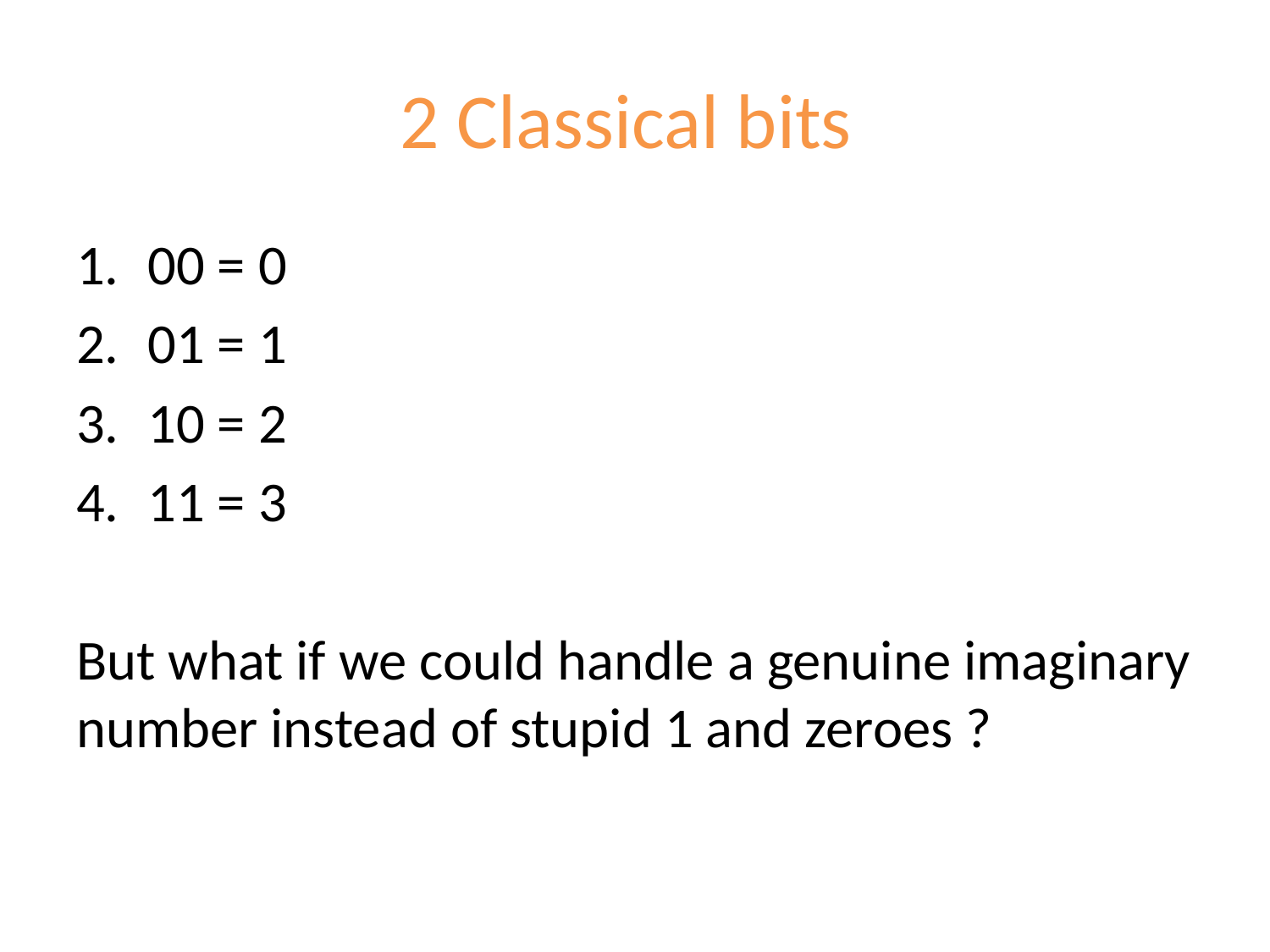

# 2 Classical bits
00 = 0
01 = 1
10 = 2
11 = 3

But what if we could handle a genuine imaginary number instead of stupid 1 and zeroes ?